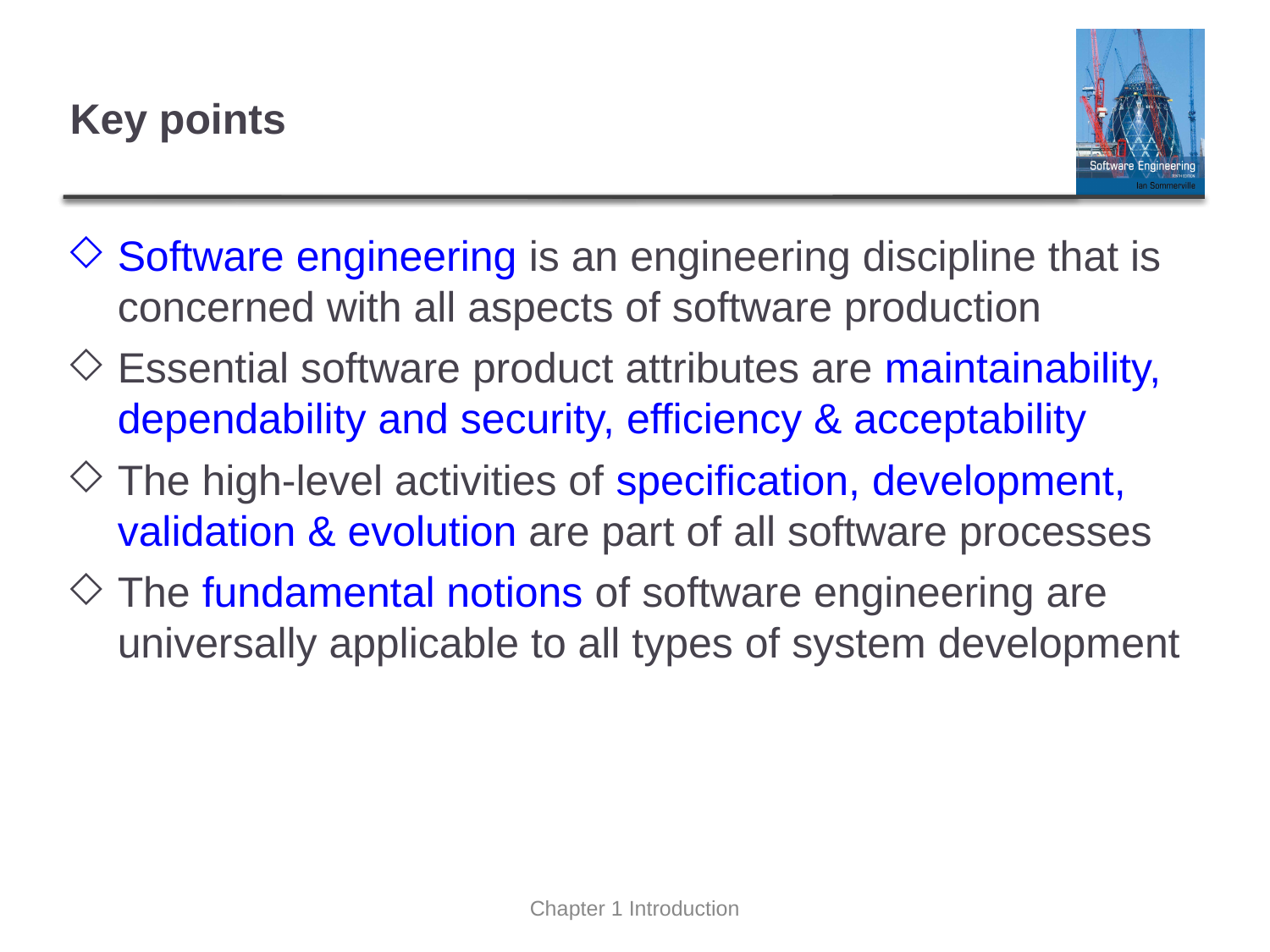

# Key points
Software engineering is an engineering discipline that is concerned with all aspects of software production
Essential software product attributes are maintainability, dependability and security, efficiency & acceptability
The high-level activities of specification, development, validation & evolution are part of all software processes
The fundamental notions of software engineering are universally applicable to all types of system development
65
Chapter 1 Introduction